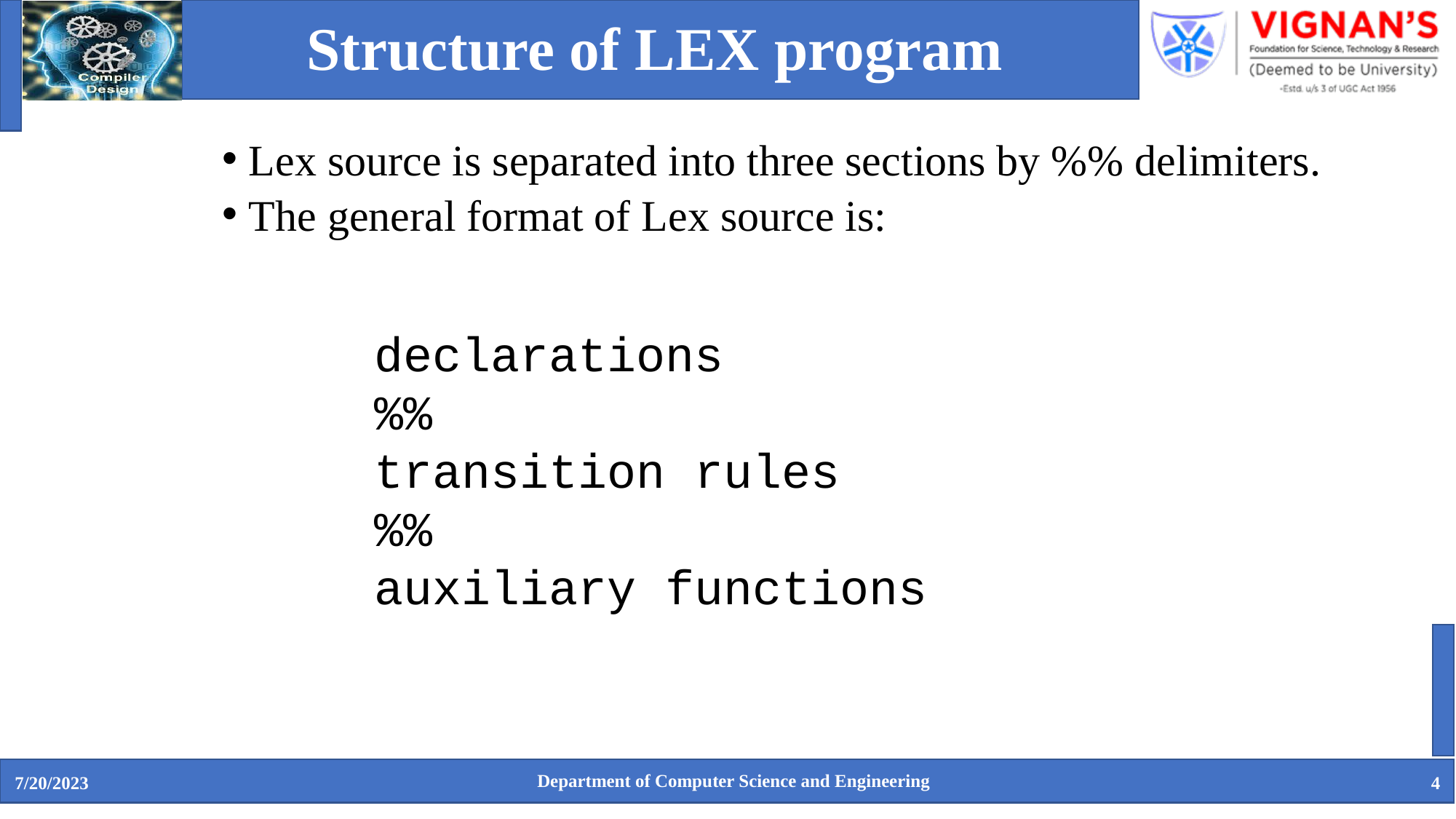

# Structure of LEX program
Lex source is separated into three sections by %% delimiters.
The general format of Lex source is:

declarations
%%
transition rules
%%
auxiliary functions

Department of Computer Science and Engineering